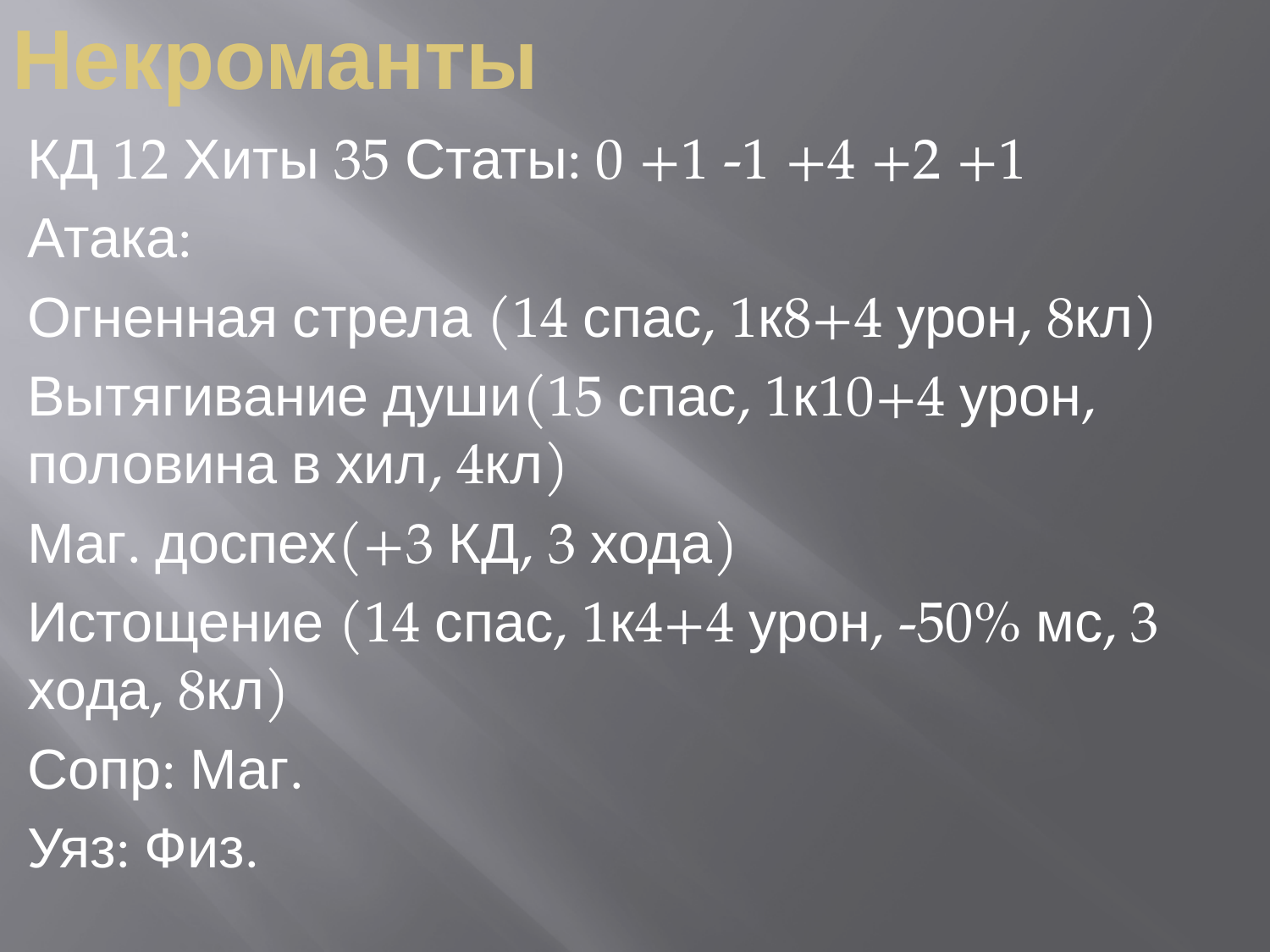

# Некроманты
КД 12 Хиты 35 Статы: 0 +1 -1 +4 +2 +1
Атака:
Огненная стрела (14 спас, 1к8+4 урон, 8кл)
Вытягивание души(15 спас, 1к10+4 урон, половина в хил, 4кл)
Маг. доспех(+3 КД, 3 хода)
Истощение (14 спас, 1к4+4 урон, -50% мс, 3 хода, 8кл)
Сопр: Маг.
Уяз: Физ.